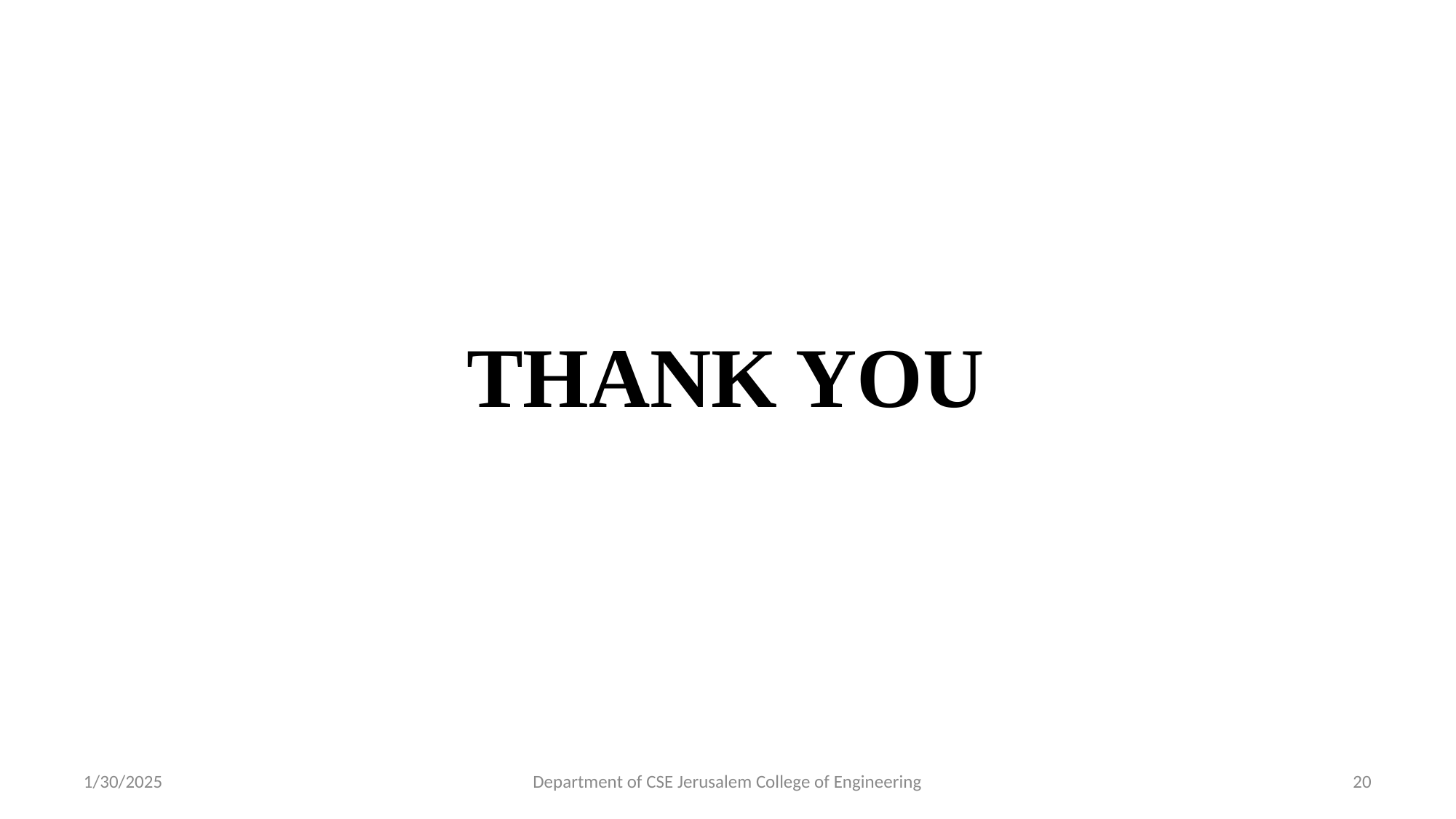

THANK YOU
1/30/2025
Department of CSE Jerusalem College of Engineering
20